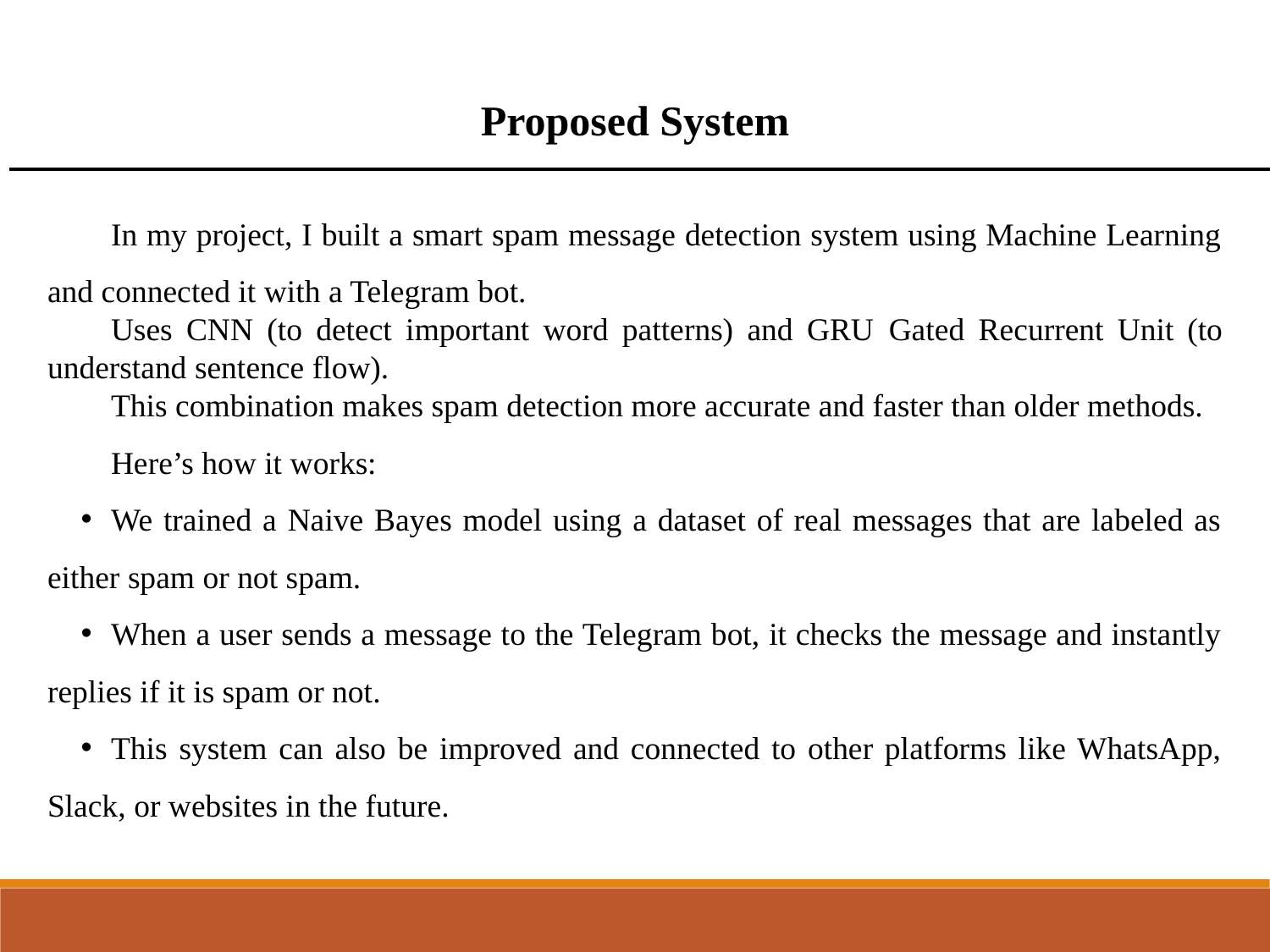

Proposed System

In my project, I built a smart spam message detection system using Machine Learning and connected it with a Telegram bot.
Uses CNN (to detect important word patterns) and GRU Gated Recurrent Unit (to understand sentence flow).
This combination makes spam detection more accurate and faster than older methods.
Here’s how it works:
We trained a Naive Bayes model using a dataset of real messages that are labeled as either spam or not spam.
When a user sends a message to the Telegram bot, it checks the message and instantly replies if it is spam or not.
This system can also be improved and connected to other platforms like WhatsApp, Slack, or websites in the future.